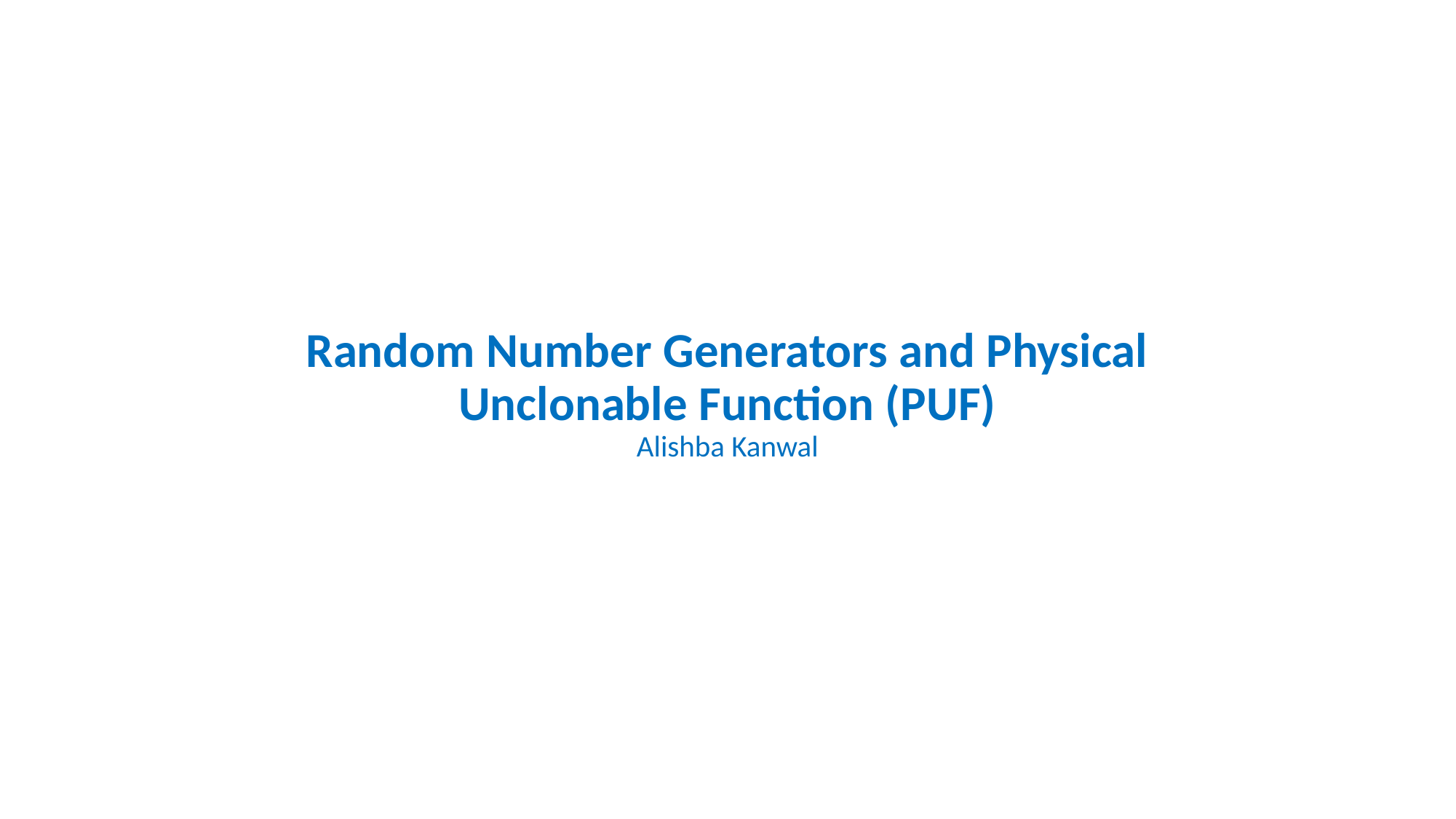

# Random Number Generators and Physical Unclonable Function (PUF) Alishba Kanwal